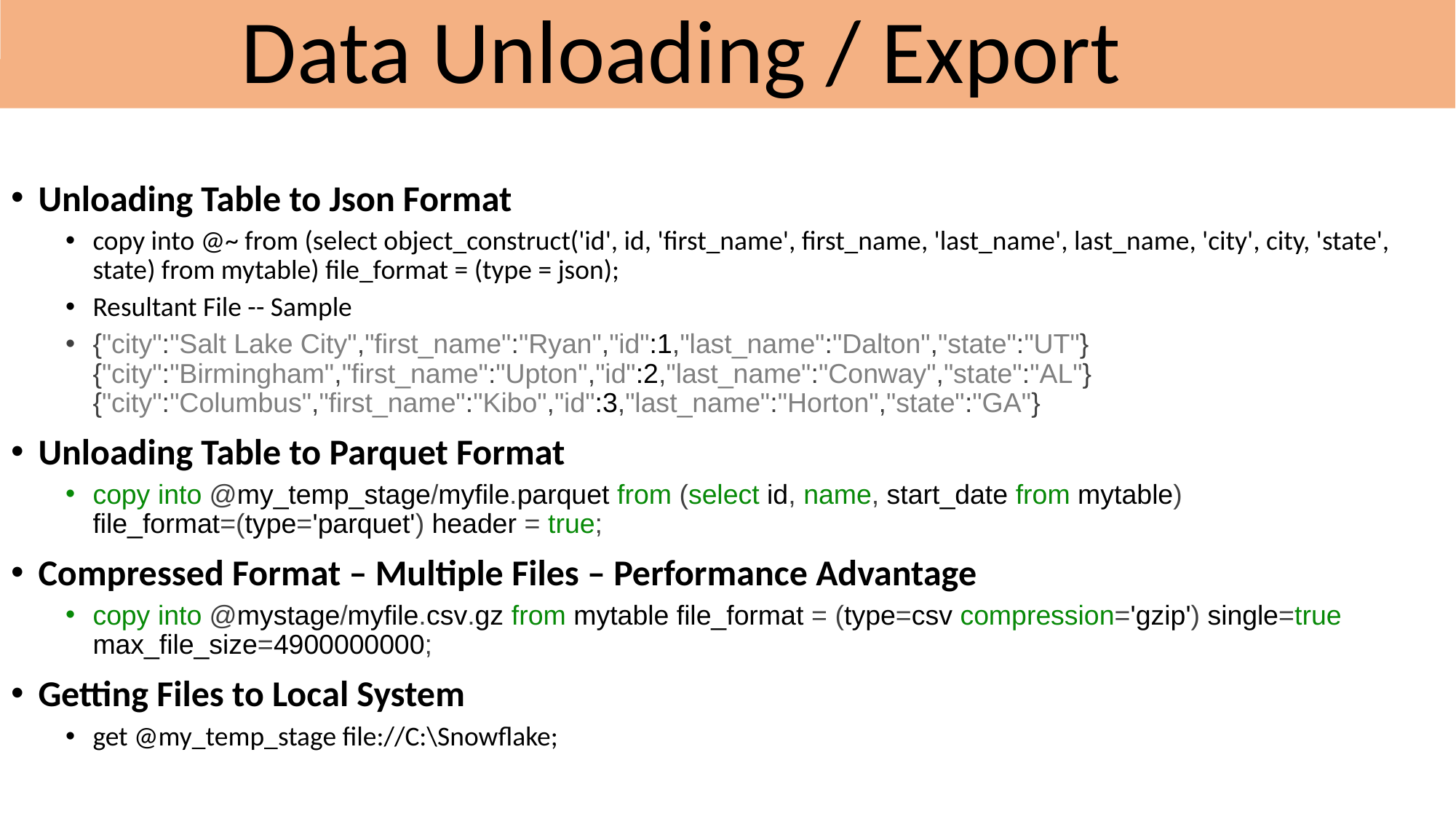

# Data Unloading / Export

Unloading Table to Json Format
copy into @~ from (select object_construct('id', id, 'first_name', first_name, 'last_name', last_name, 'city', city, 'state', state) from mytable) file_format = (type = json);
Resultant File -- Sample
{"city":"Salt Lake City","first_name":"Ryan","id":1,"last_name":"Dalton","state":"UT"} {"city":"Birmingham","first_name":"Upton","id":2,"last_name":"Conway","state":"AL"} {"city":"Columbus","first_name":"Kibo","id":3,"last_name":"Horton","state":"GA"}
Unloading Table to Parquet Format
copy into @my_temp_stage/myfile.parquet from (select id, name, start_date from mytable) file_format=(type='parquet') header = true;
Compressed Format – Multiple Files – Performance Advantage
copy into @mystage/myfile.csv.gz from mytable file_format = (type=csv compression='gzip') single=true max_file_size=4900000000;
Getting Files to Local System
get @my_temp_stage file://C:\Snowflake;